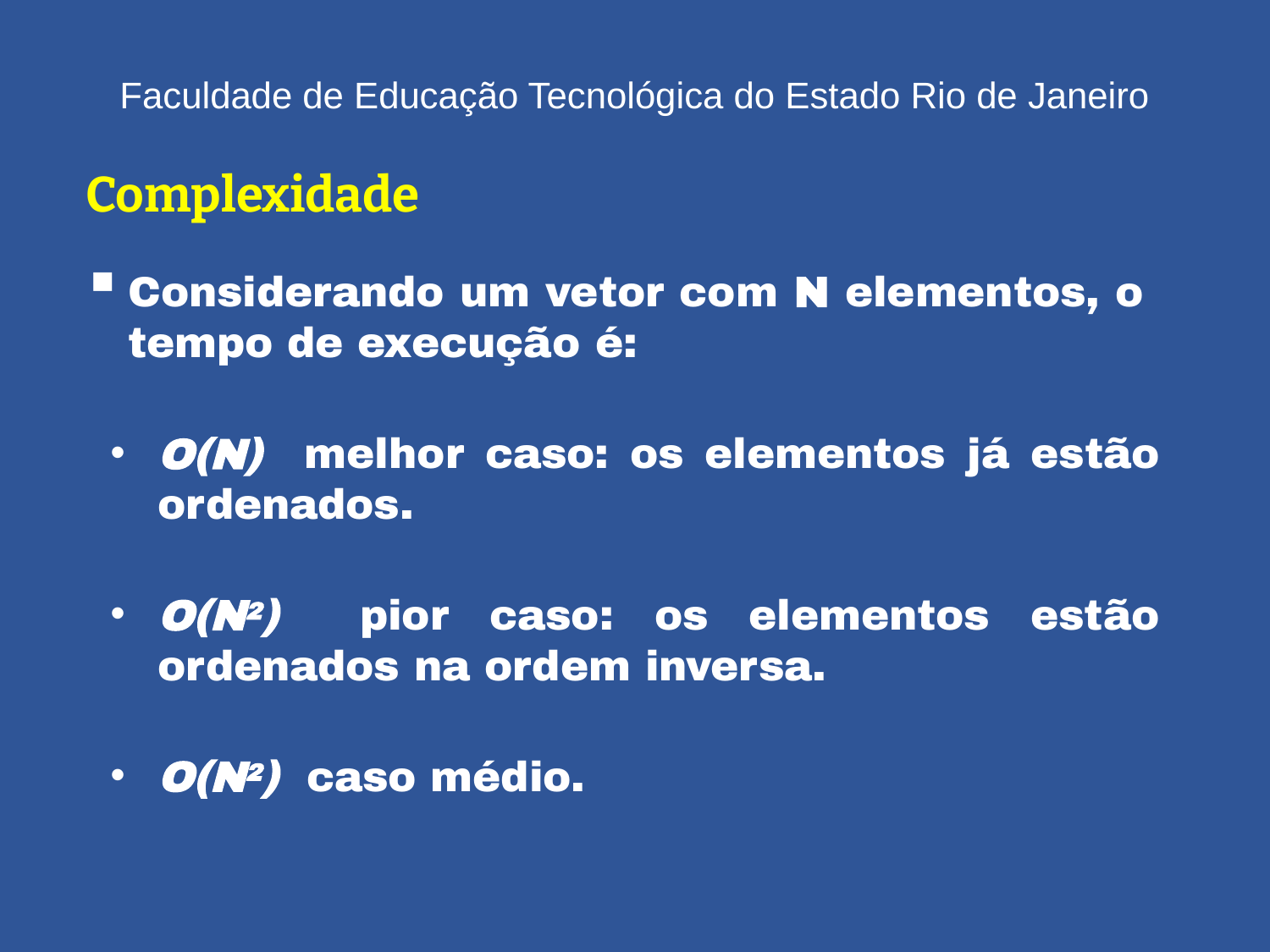

Faculdade de Educação Tecnológica do Estado Rio de Janeiro
Complexidade
Considerando um vetor com N elementos, o  tempo de execução é:

O(N)  melhor caso: os elementos já estão ordenados.

O(N2)  pior caso: os elementos estão ordenados na ordem inversa.

O(N2)  caso médio.